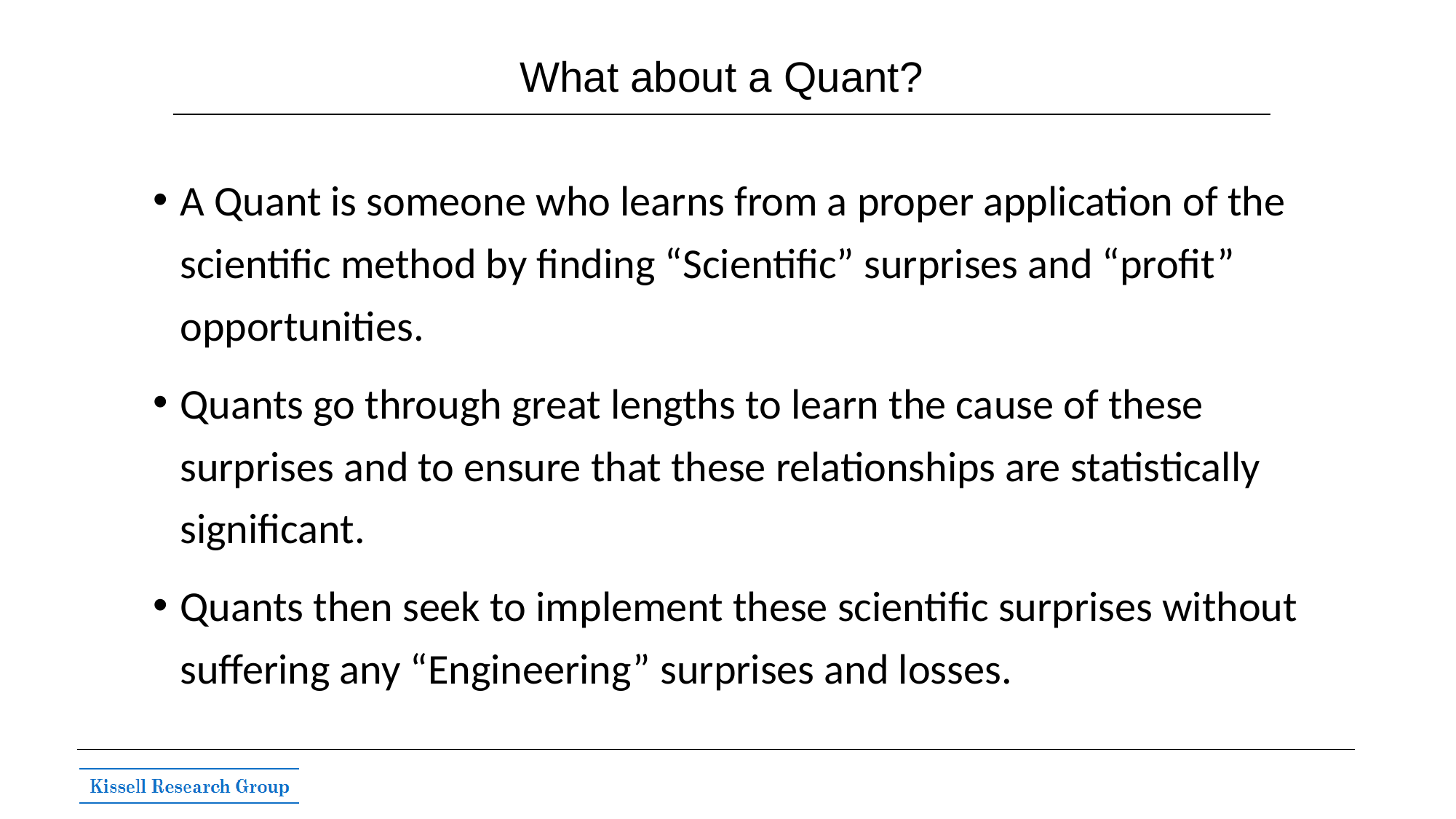

# What about a Quant?
A Quant is someone who learns from a proper application of the scientific method by finding “Scientific” surprises and “profit” opportunities.
Quants go through great lengths to learn the cause of these surprises and to ensure that these relationships are statistically significant.
Quants then seek to implement these scientific surprises without suffering any “Engineering” surprises and losses.